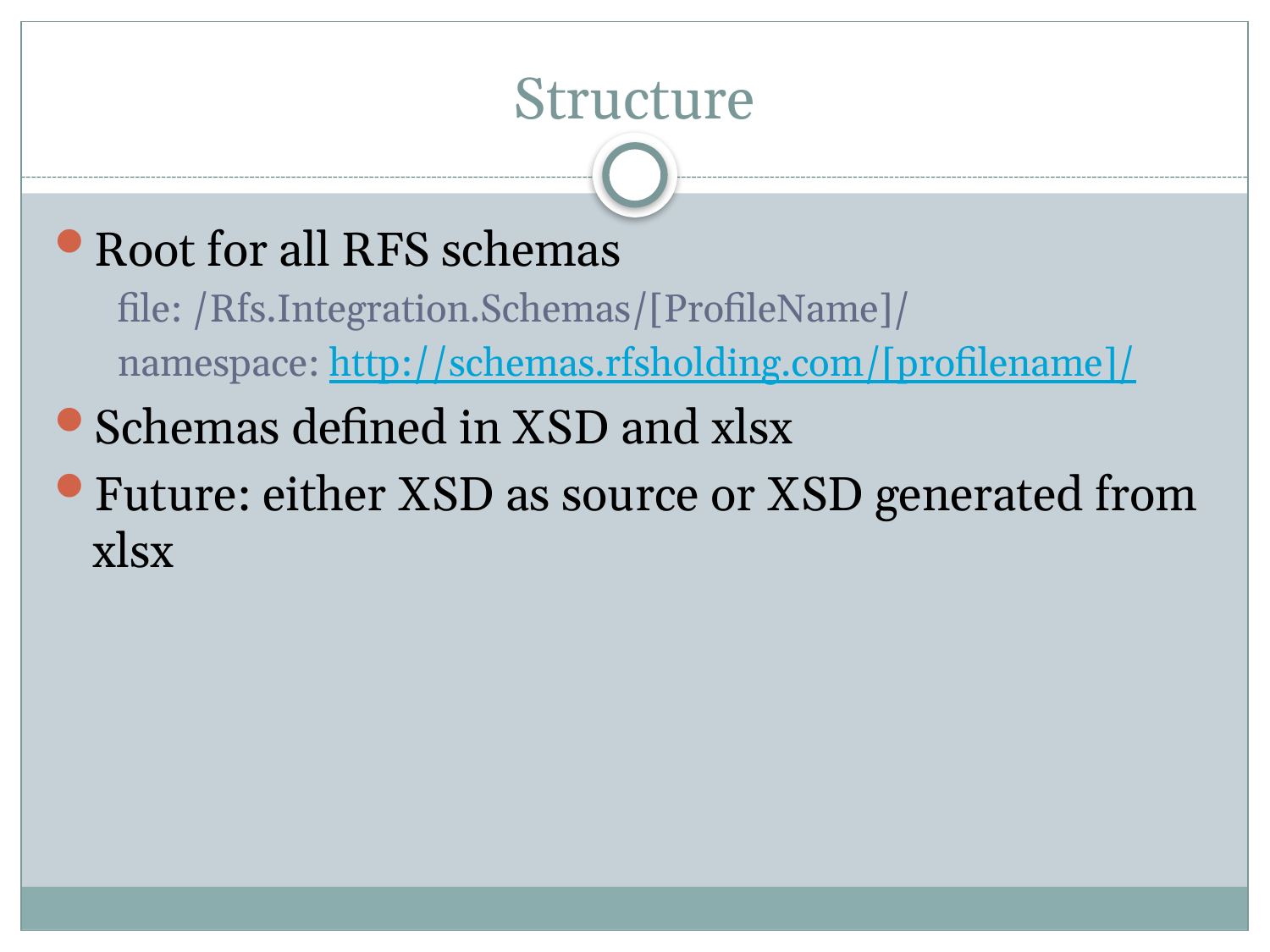

# Structure
Root for all RFS schemas
file: /Rfs.Integration.Schemas/[ProfileName]/
namespace: http://schemas.rfsholding.com/[profilename]/
Schemas defined in XSD and xlsx
Future: either XSD as source or XSD generated from xlsx